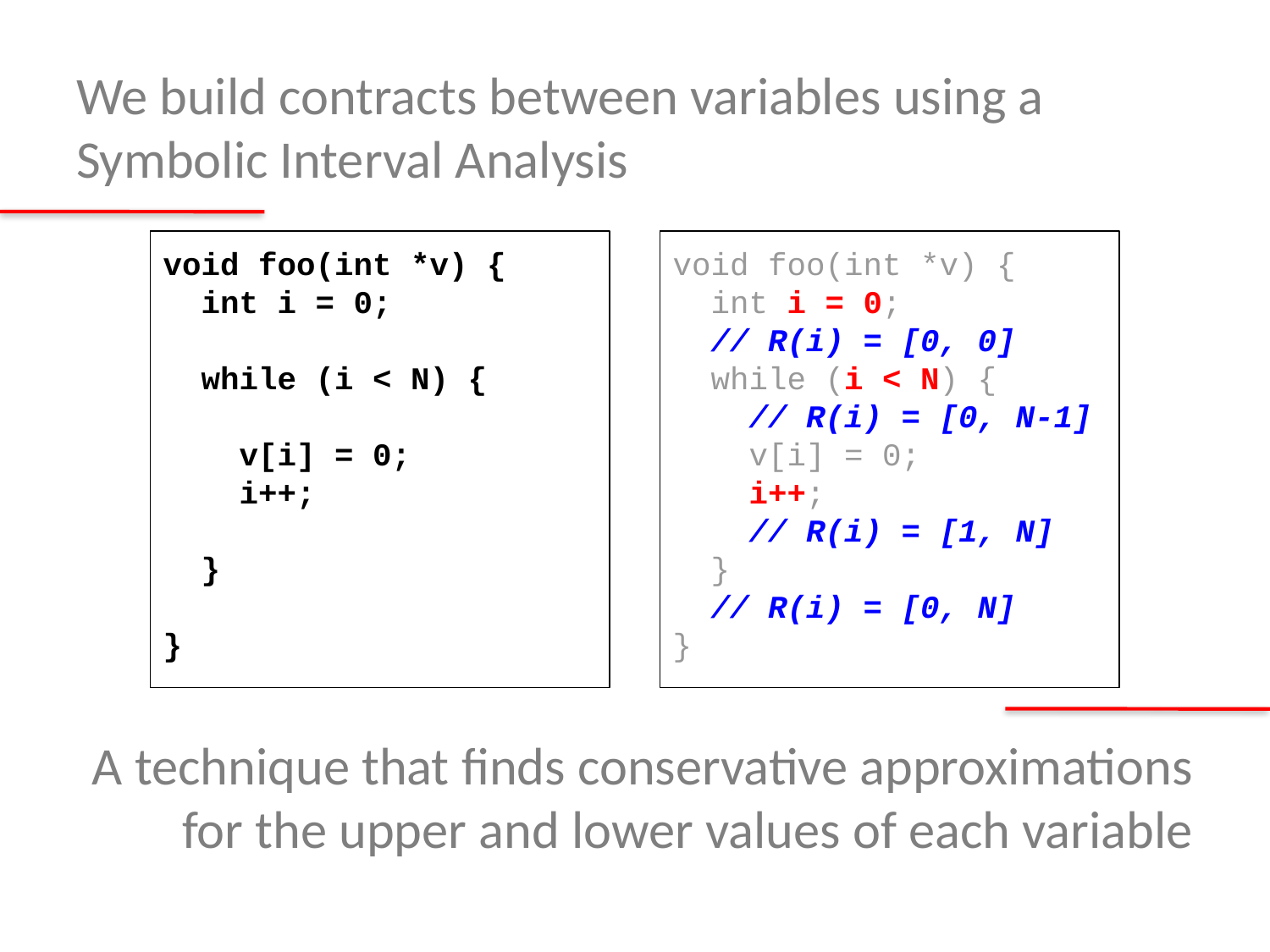

# We build contracts between variables using a Symbolic Interval Analysis
void foo(int *v) {
  int i = 0;

  while (i < N) {

    v[i] = 0;
    i++;

  }

}
void foo(int *v) {
  int i = 0;
  // R(i) = [0, 0]
  while (i < N) {
    // R(i) = [0, N-1]
    v[i] = 0;
    i++;
    // R(i) = [1, N]
  }
  // R(i) = [0, N]
}
A technique that finds conservative approximations for the upper and lower values of each variable